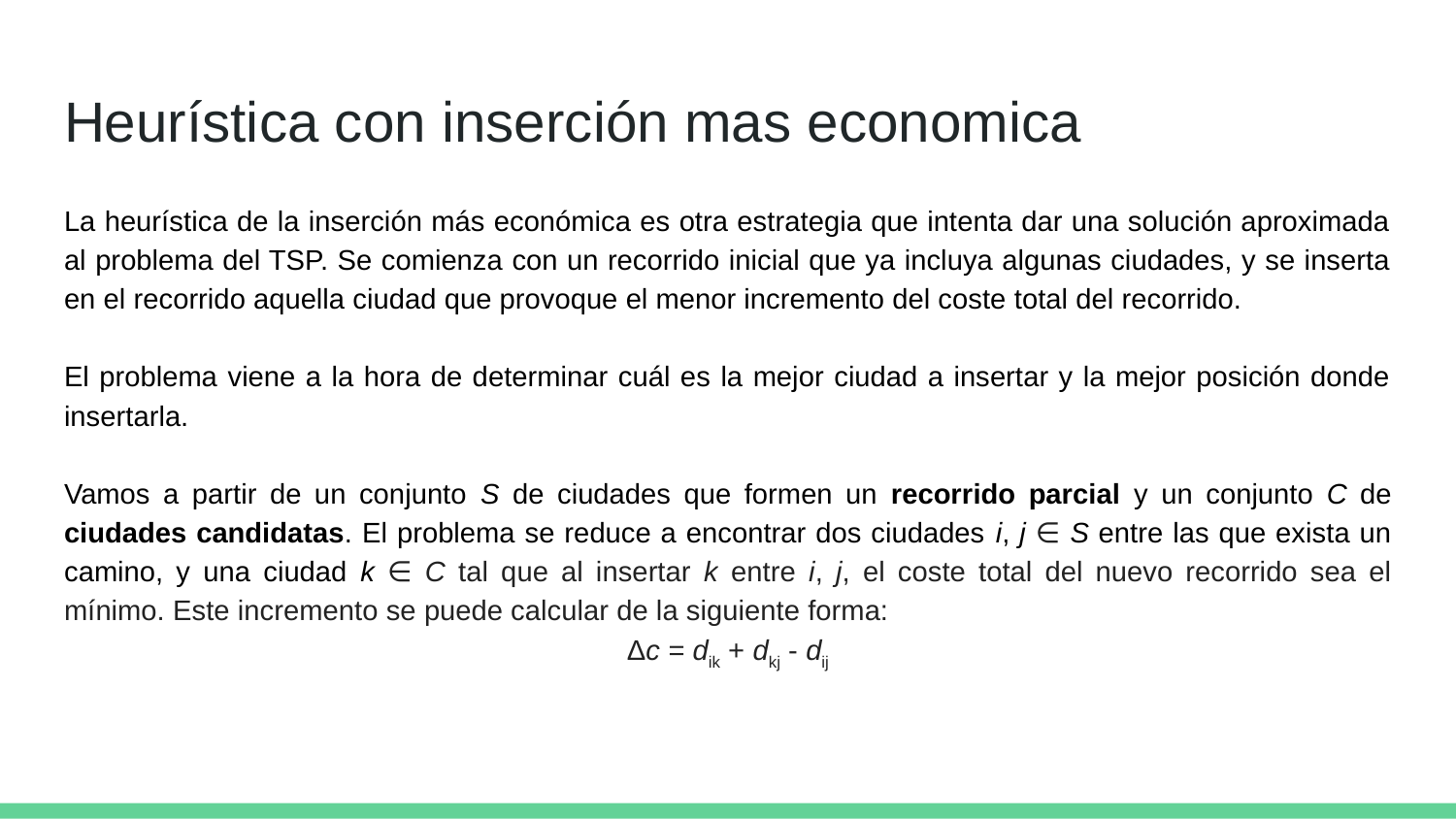

# Heurística con inserción mas economica

La heurística de la inserción más económica es otra estrategia que intenta dar una solución aproximada al problema del TSP. Se comienza con un recorrido inicial que ya incluya algunas ciudades, y se inserta en el recorrido aquella ciudad que provoque el menor incremento del coste total del recorrido.

El problema viene a la hora de determinar cuál es la mejor ciudad a insertar y la mejor posición donde insertarla.

Vamos a partir de un conjunto S de ciudades que formen un recorrido parcial y un conjunto C de ciudades candidatas. El problema se reduce a encontrar dos ciudades i, j ∈ S entre las que exista un camino, y una ciudad k ∈ C tal que al insertar k entre i, j, el coste total del nuevo recorrido sea el mínimo. Este incremento se puede calcular de la siguiente forma:
Δc = dik + dkj - dij